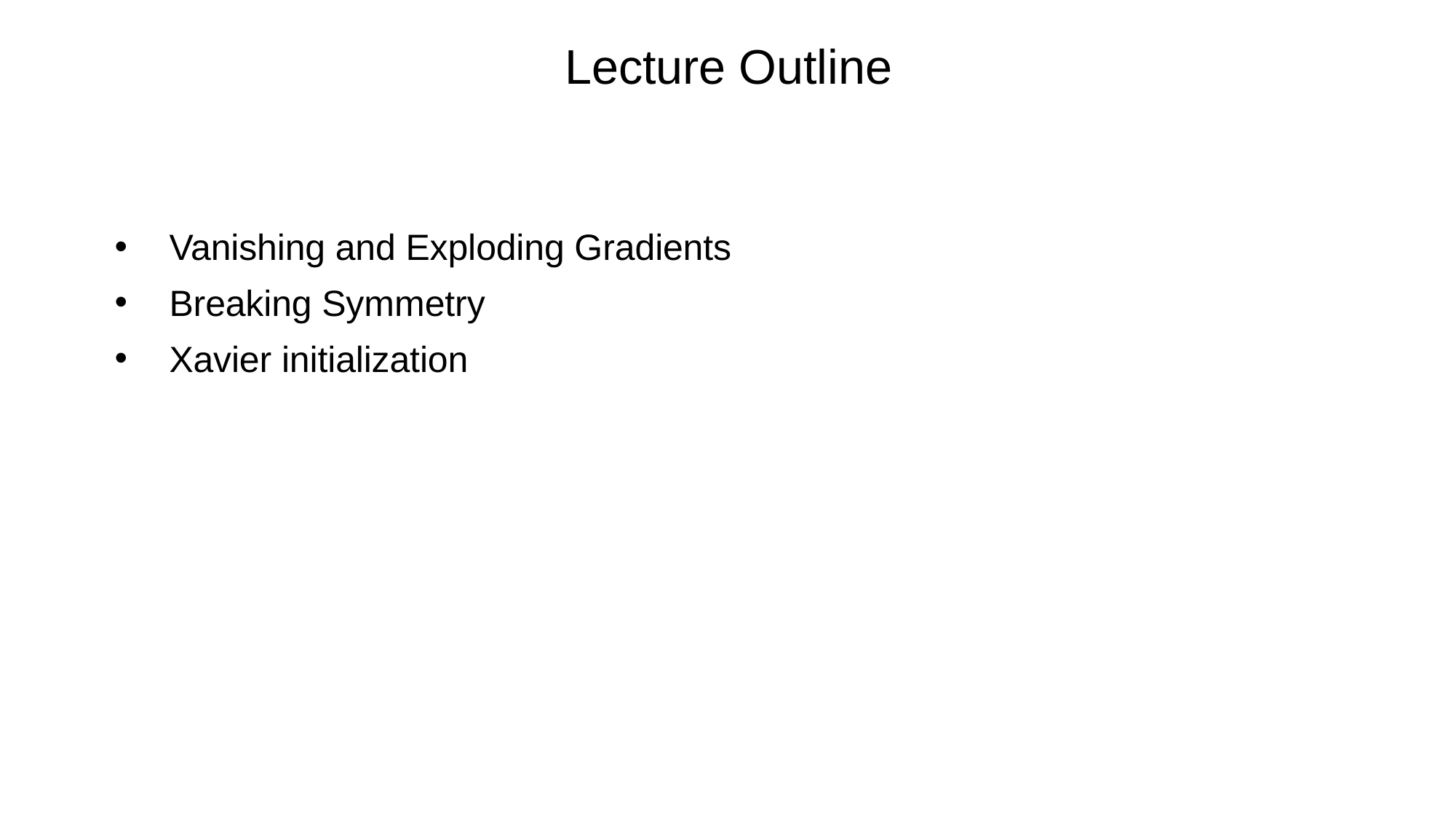

# Lecture Outline
Vanishing and Exploding Gradients
Breaking Symmetry
Xavier initialization